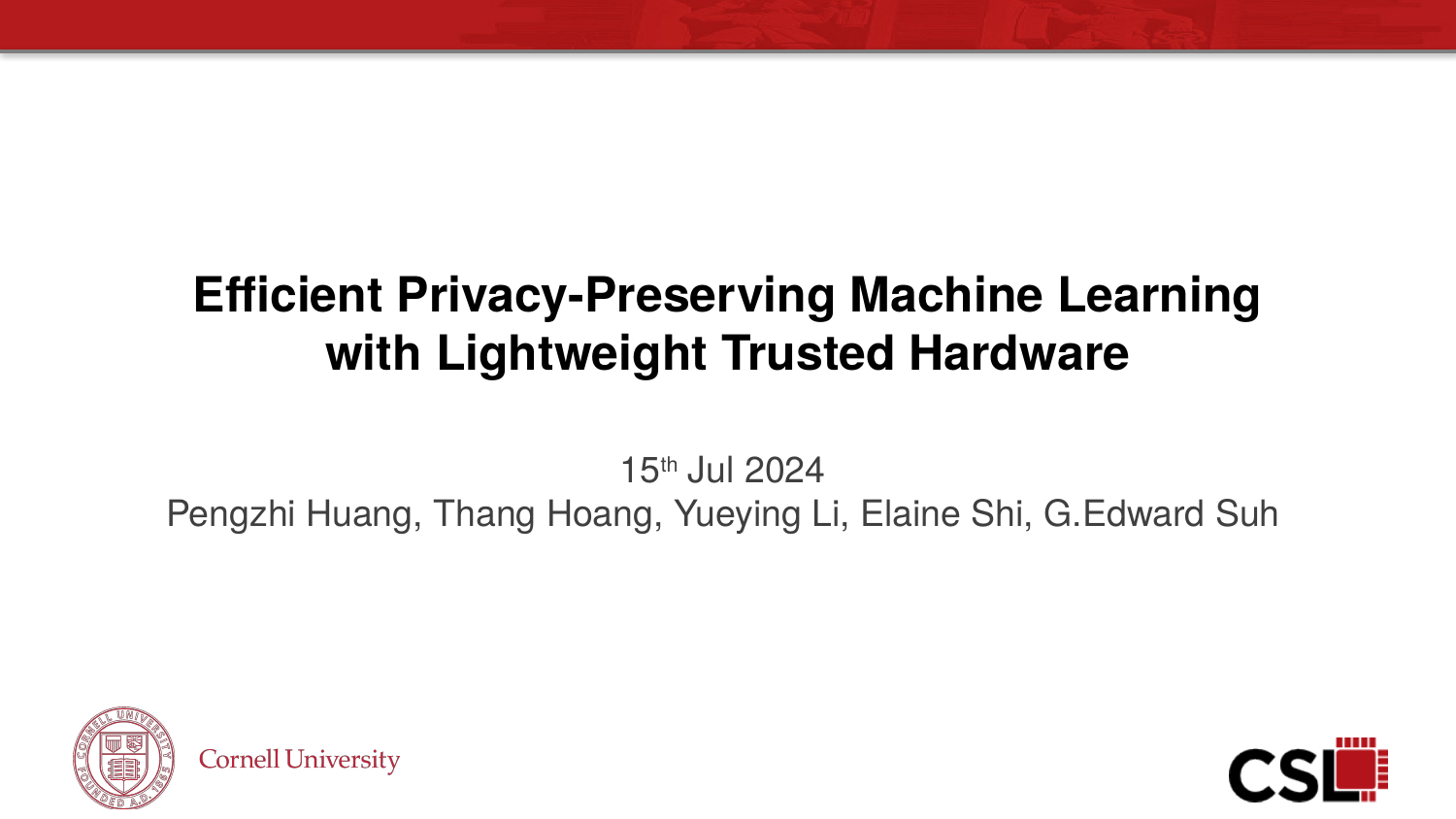

# Efficient Privacy-Preserving Machine Learning with Lightweight Trusted Hardware
15th Jul 2024
Pengzhi Huang, Thang Hoang, Yueying Li, Elaine Shi, G.Edward Suh